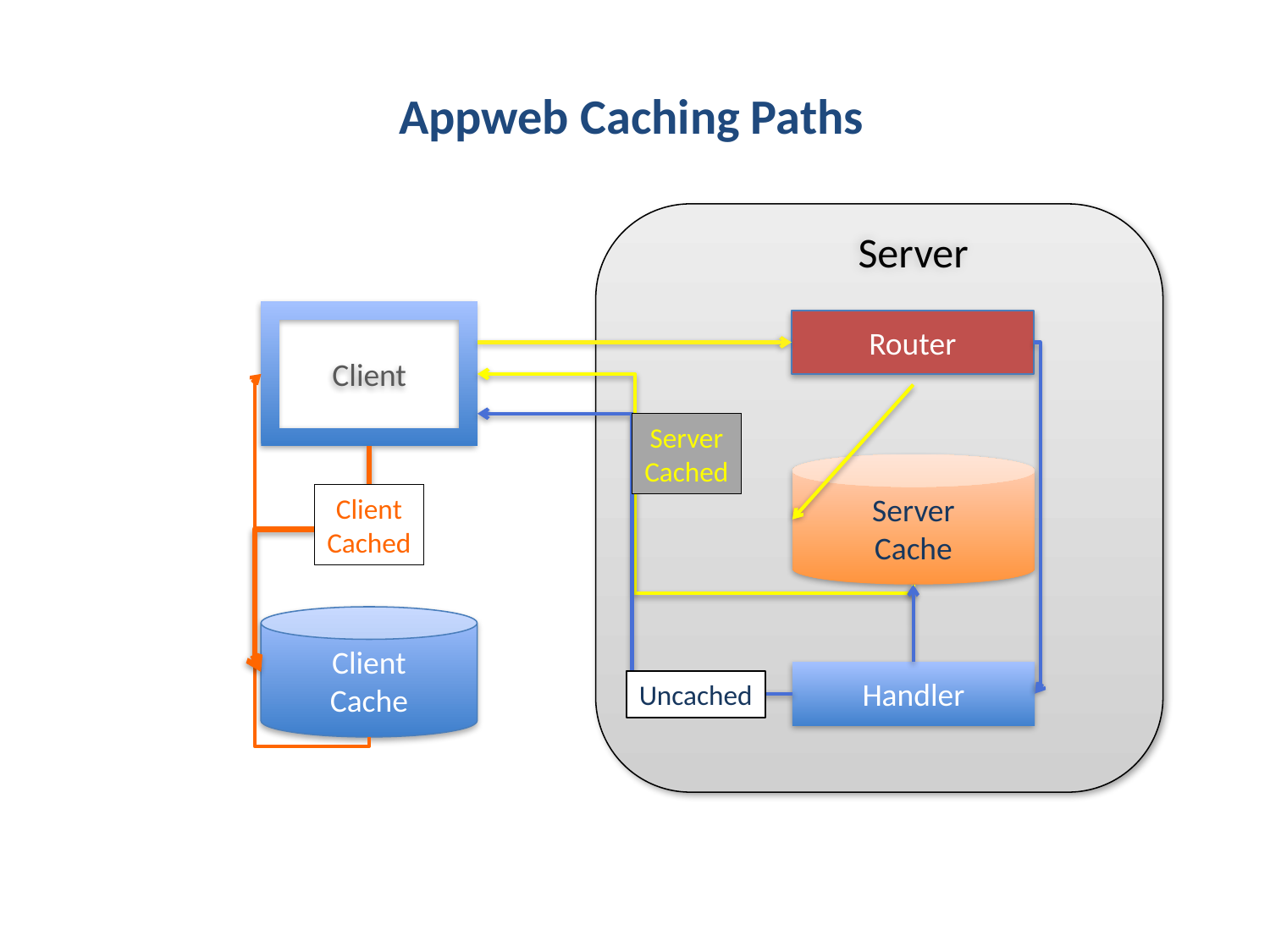

Appweb Caching Paths

Server
Client
Router
Server
Cached
Server
Cache
Client
Cached
Client
Cache
Handler
Uncached
Pipeline
Processing
Pipeline
Processing